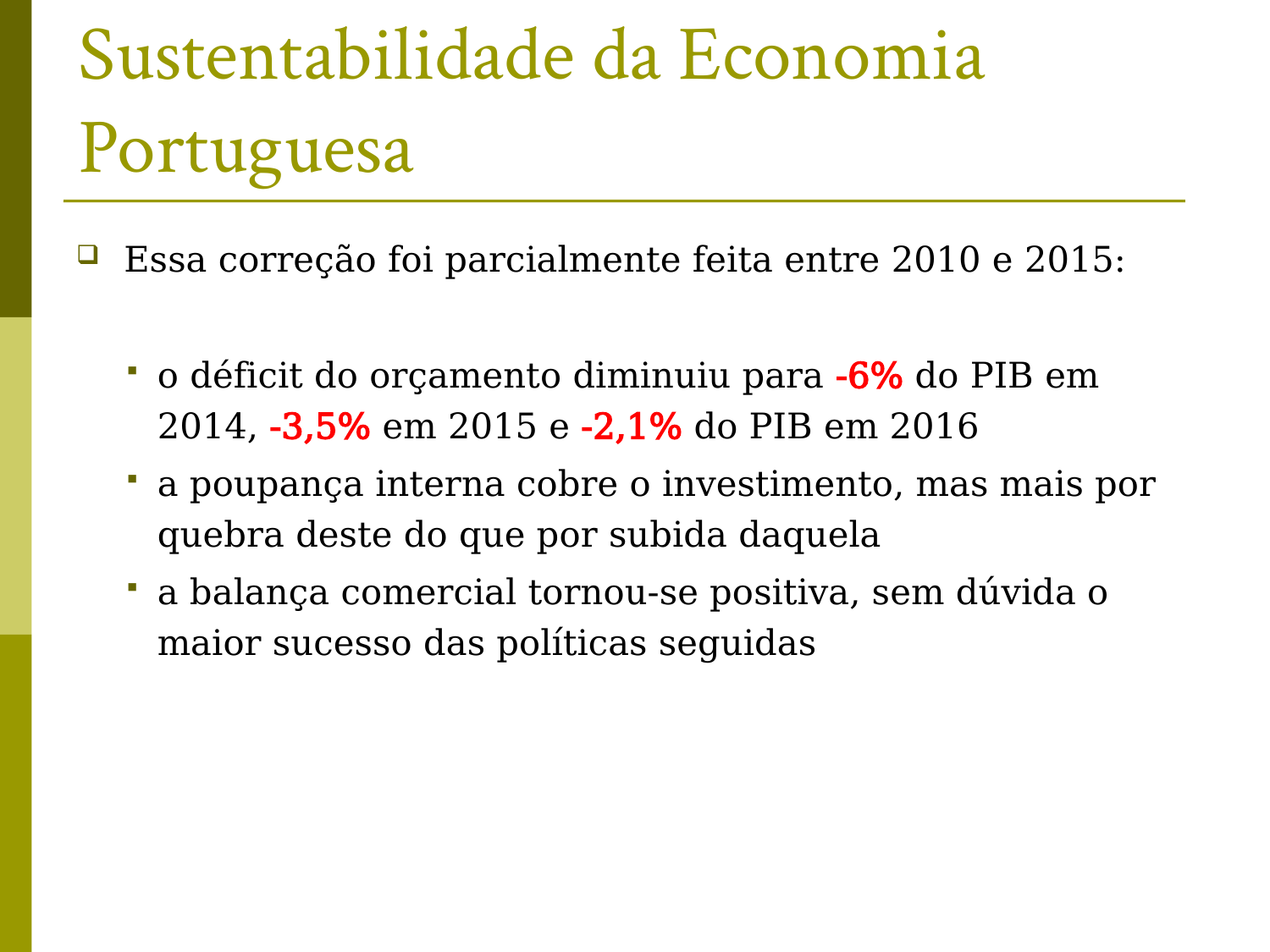

# Sustentabilidade da Economia Portuguesa
Essa correção foi parcialmente feita entre 2010 e 2015:

o déficit do orçamento diminuiu para -6% do PIB em 2014, -3,5% em 2015 e -2,1% do PIB em 2016
a poupança interna cobre o investimento, mas mais por quebra deste do que por subida daquela
a balança comercial tornou-se positiva, sem dúvida o maior sucesso das políticas seguidas